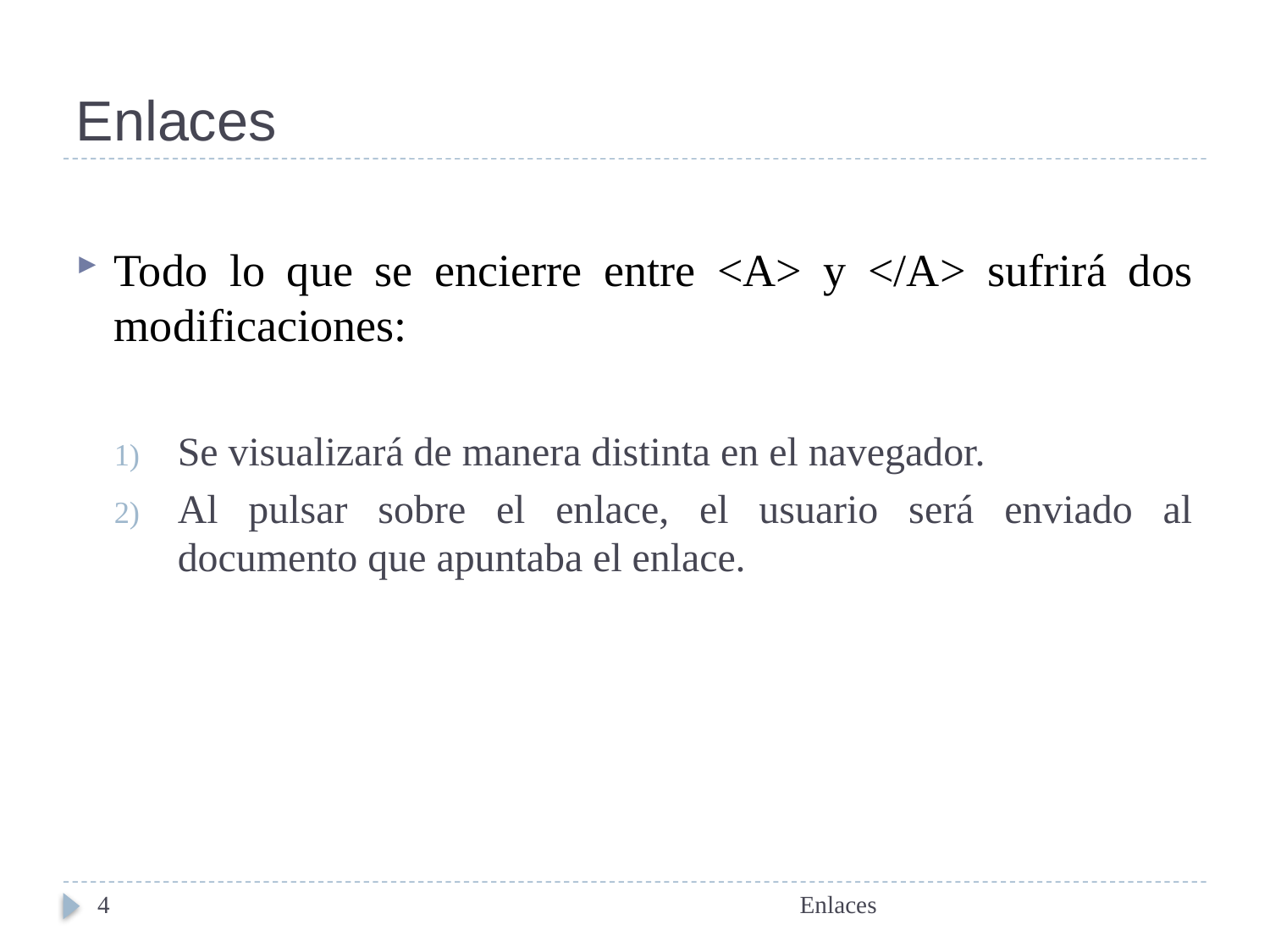

# Enlaces

Todo lo que se encierre entre <A> y </A> sufrirá dos modificaciones:

Se visualizará de manera distinta en el navegador.
Al pulsar sobre el enlace, el usuario será enviado al documento que apuntaba el enlace.
4
Enlaces